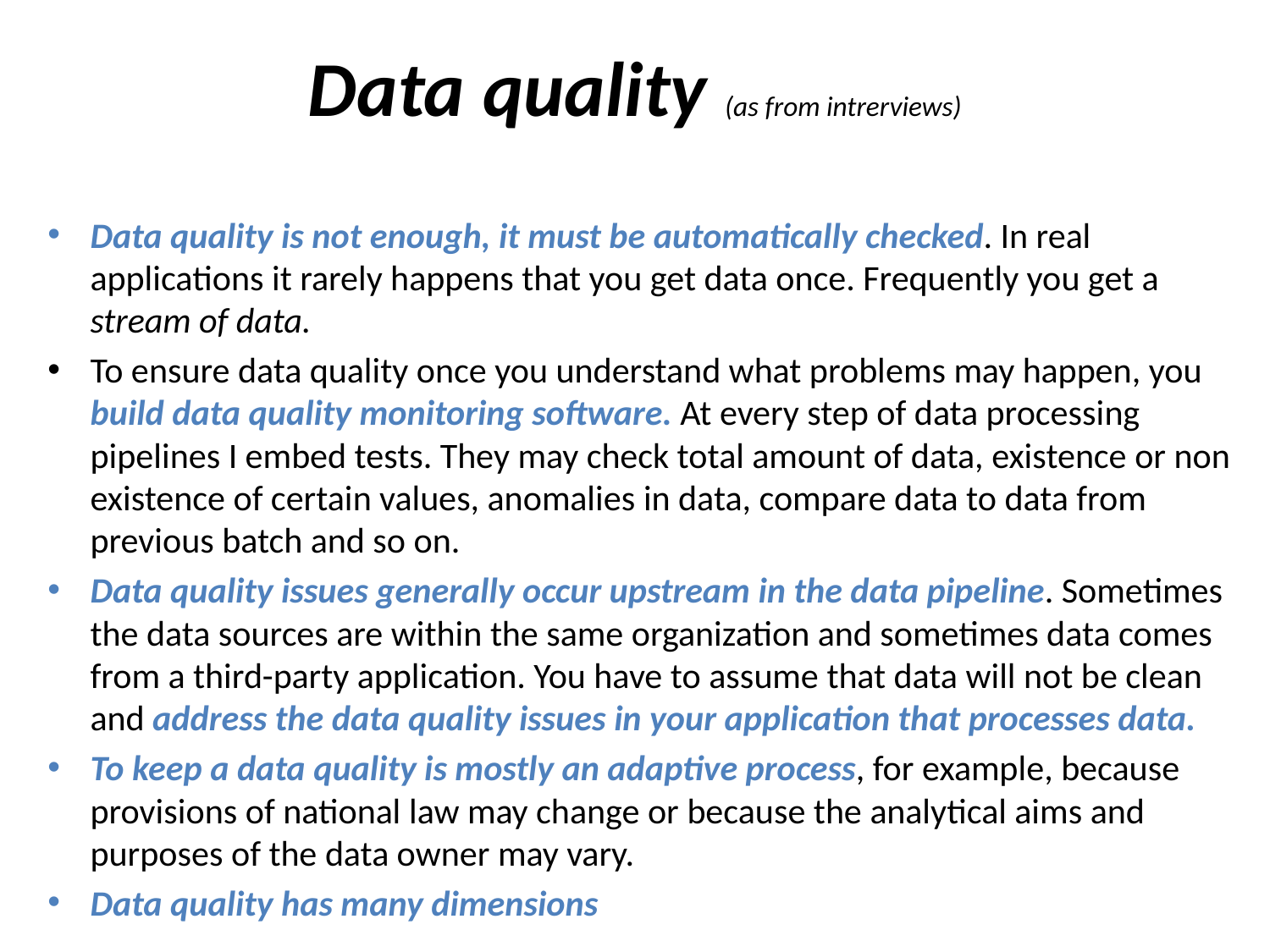

# Data quality (as from intrerviews)
Data quality is not enough, it must be automatically checked. In real applications it rarely happens that you get data once. Frequently you get a stream of data.
To ensure data quality once you understand what problems may happen, you build data quality monitoring software. At every step of data processing pipelines I embed tests. They may check total amount of data, existence or non existence of certain values, anomalies in data, compare data to data from previous batch and so on.
Data quality issues generally occur upstream in the data pipeline. Sometimes the data sources are within the same organization and sometimes data comes from a third-party application. You have to assume that data will not be clean and address the data quality issues in your application that processes data.
To keep a data quality is mostly an adaptive process, for example, because provisions of national law may change or because the analytical aims and purposes of the data owner may vary.
Data quality has many dimensions